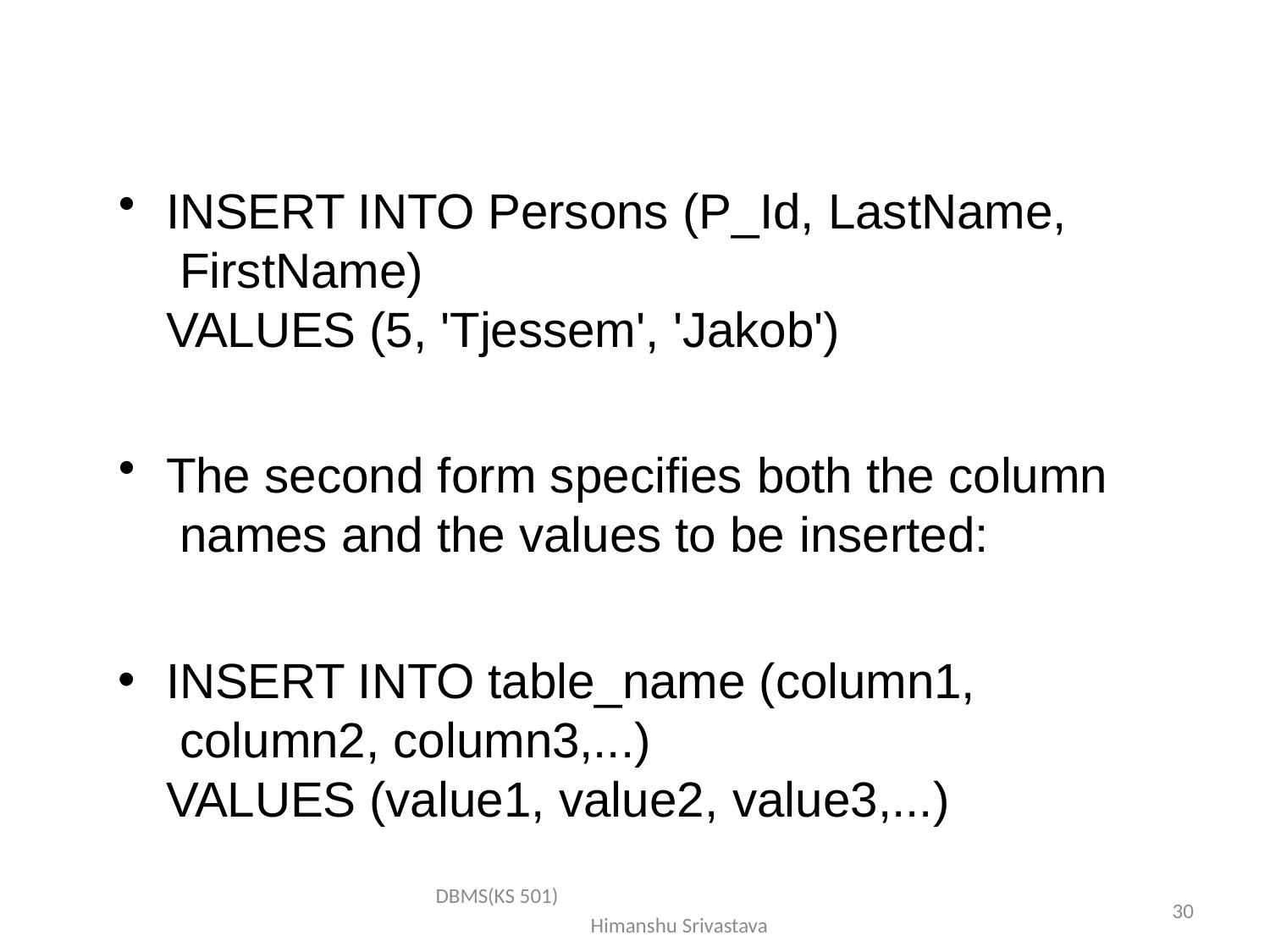

INSERT INTO Persons (P_Id, LastName,  FirstName)
VALUES (5, 'Tjessem', 'Jakob')

The second form specifies both the column  names and the values to be inserted:

INSERT INTO table_name (column1,  column2, column3,...)
VALUES (value1, value2, value3,...)
DBMS(KS 501)                                                                            Himanshu Srivastava
30